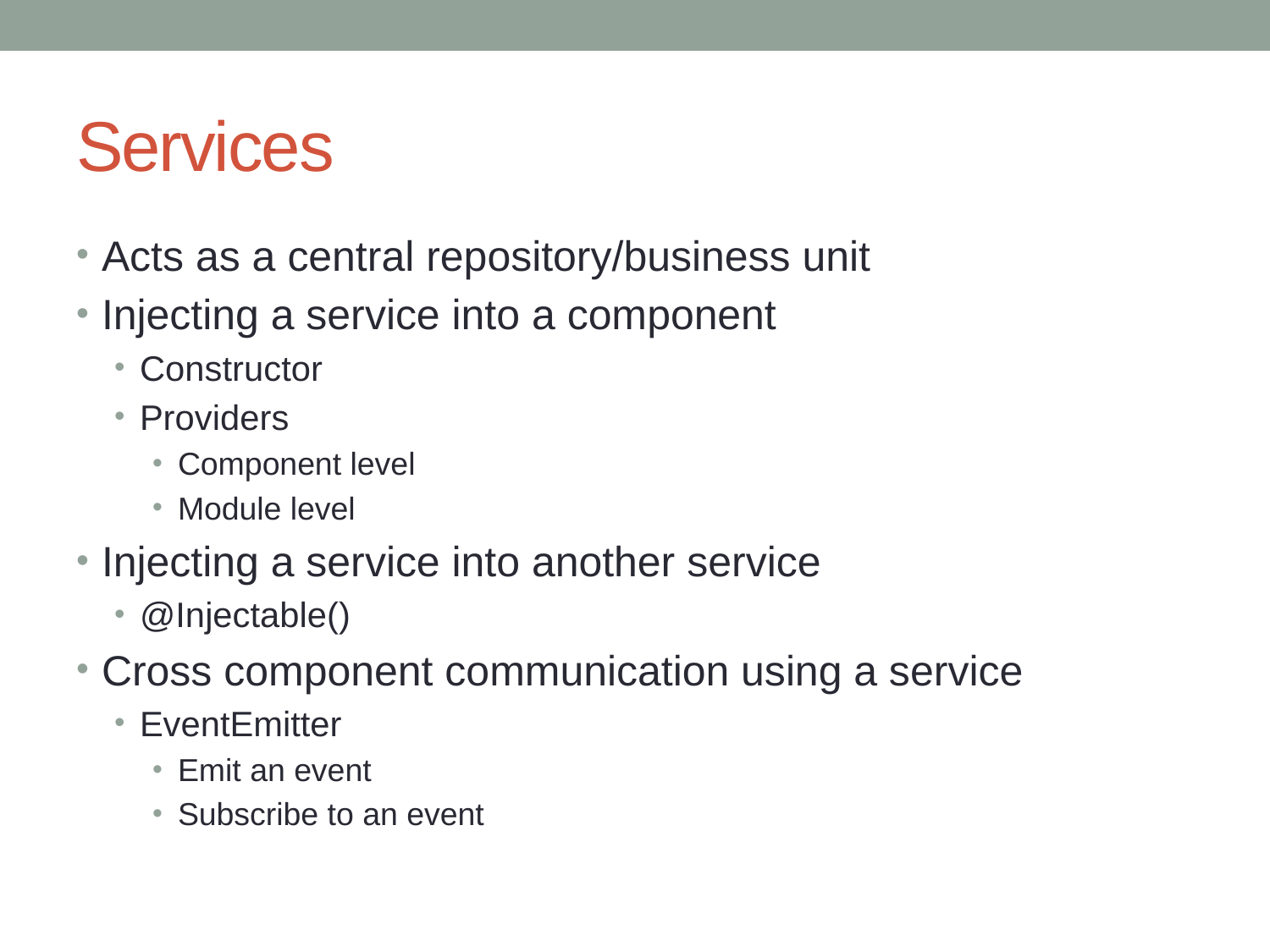

# Services
Acts as a central repository/business unit
Injecting a service into a component
Constructor
Providers
Component level
Module level
Injecting a service into another service
@Injectable()
Cross component communication using a service
EventEmitter
Emit an event
Subscribe to an event